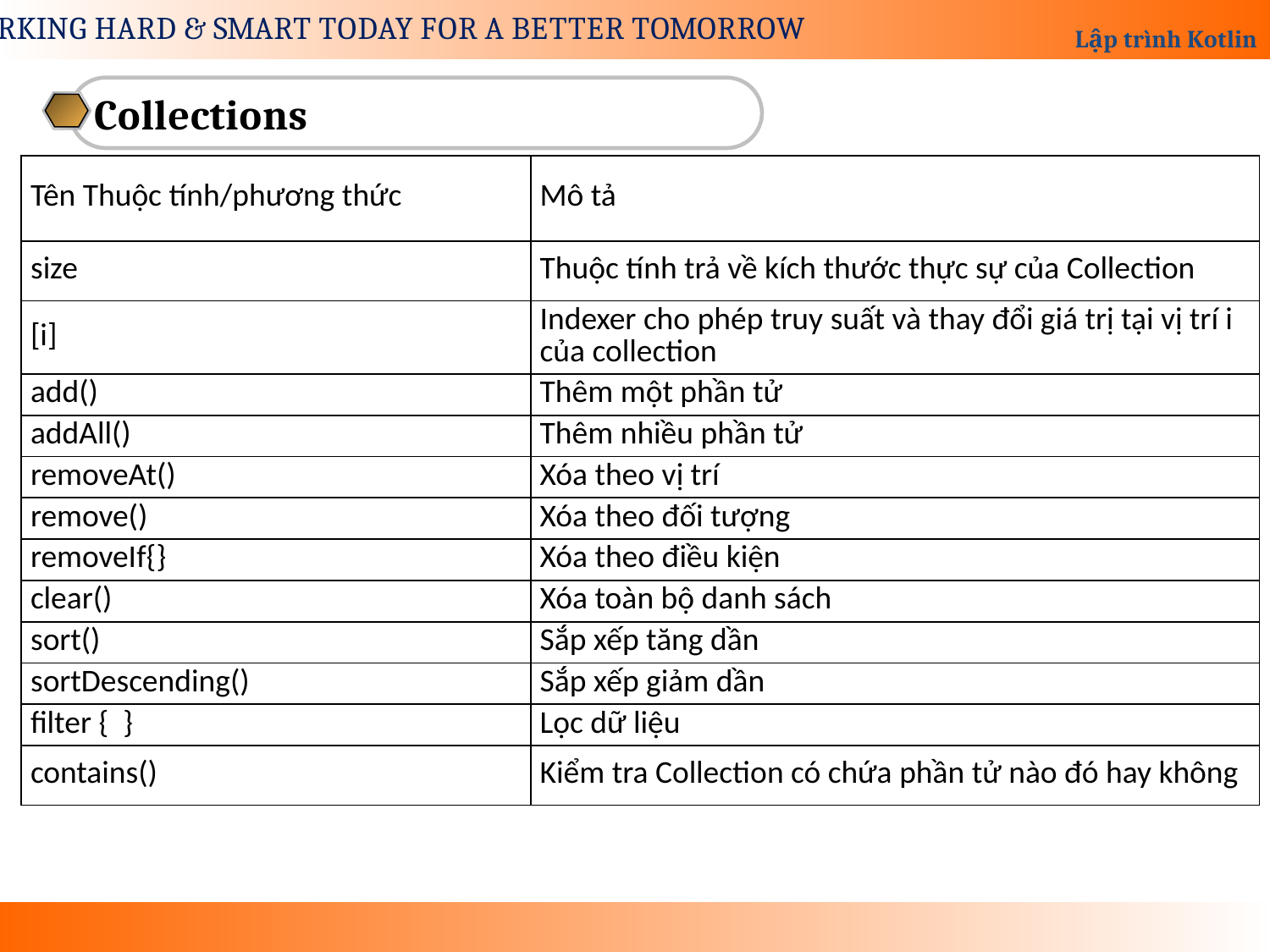

Collections

| Tên Thuộc tính/phương thức | Mô tả |
| --- | --- |
| size | Thuộc tính trả về kích thước thực sự của Collection |
| [i] | Indexer cho phép truy suất và thay đổi giá trị tại vị trí i của collection |
| add() | Thêm một phần tử |
| addAll() | Thêm nhiều phần tử |
| removeAt() | Xóa theo vị trí |
| remove() | Xóa theo đối tượng |
| removeIf{} | Xóa theo điều kiện |
| clear() | Xóa toàn bộ danh sách |
| sort() | Sắp xếp tăng dần |
| sortDescending() | Sắp xếp giảm dần |
| filter {  } | Lọc dữ liệu |
| contains() | Kiểm tra Collection có chứa phần tử nào đó hay không |